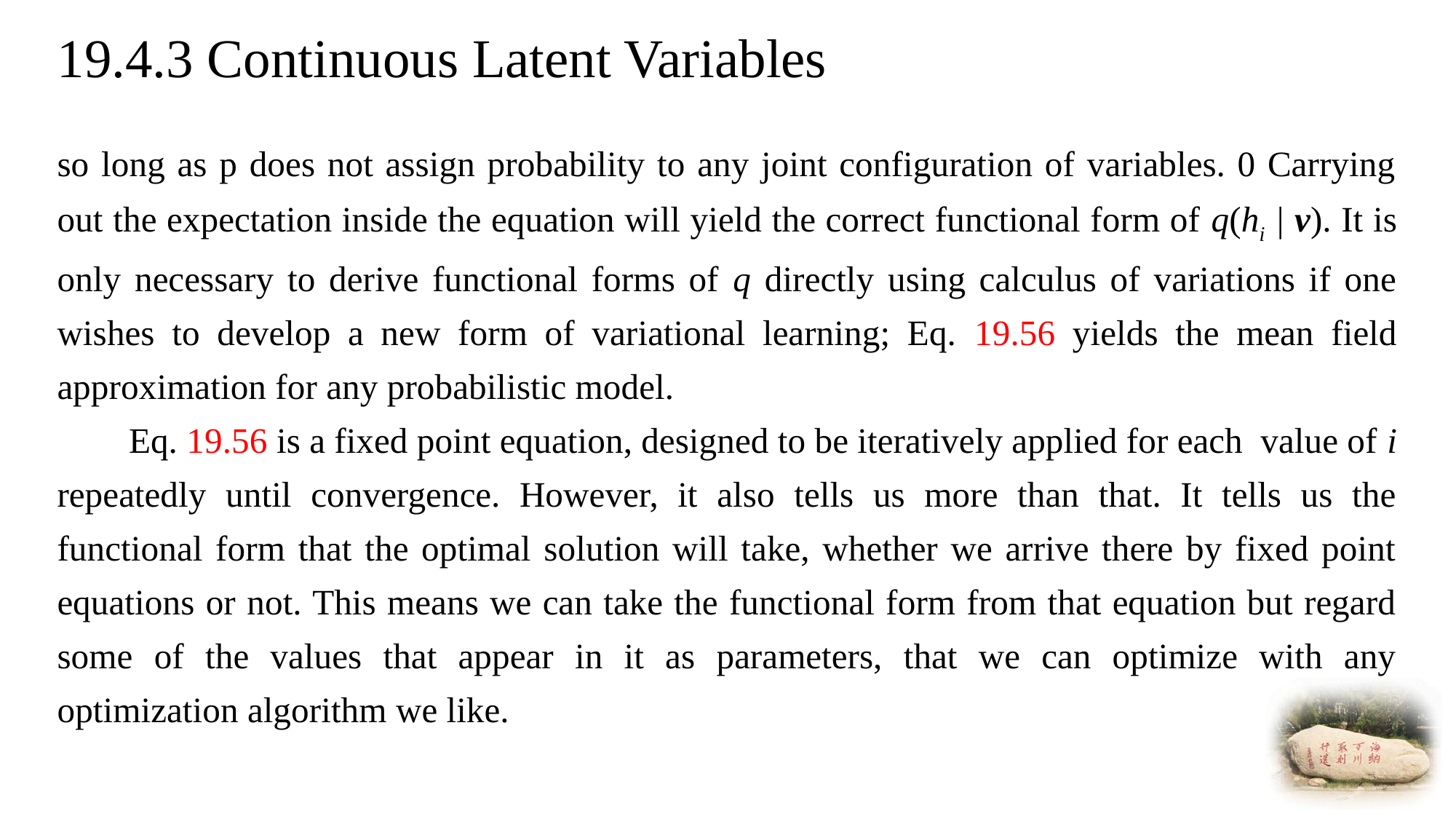

# 19.4.3 Continuous Latent Variables
so long as p does not assign probability to any joint configuration of variables. 0 Carrying out the expectation inside the equation will yield the correct functional form of q(hi | v). It is only necessary to derive functional forms of q directly using calculus of variations if one wishes to develop a new form of variational learning; Eq. 19.56 yields the mean field approximation for any probabilistic model.
        Eq. 19.56 is a fixed point equation, designed to be iteratively applied for each  value of i repeatedly until convergence. However, it also tells us more than that. It tells us the functional form that the optimal solution will take, whether we arrive there by fixed point equations or not. This means we can take the functional form from that equation but regard some of the values that appear in it as parameters, that we can optimize with any optimization algorithm we like.